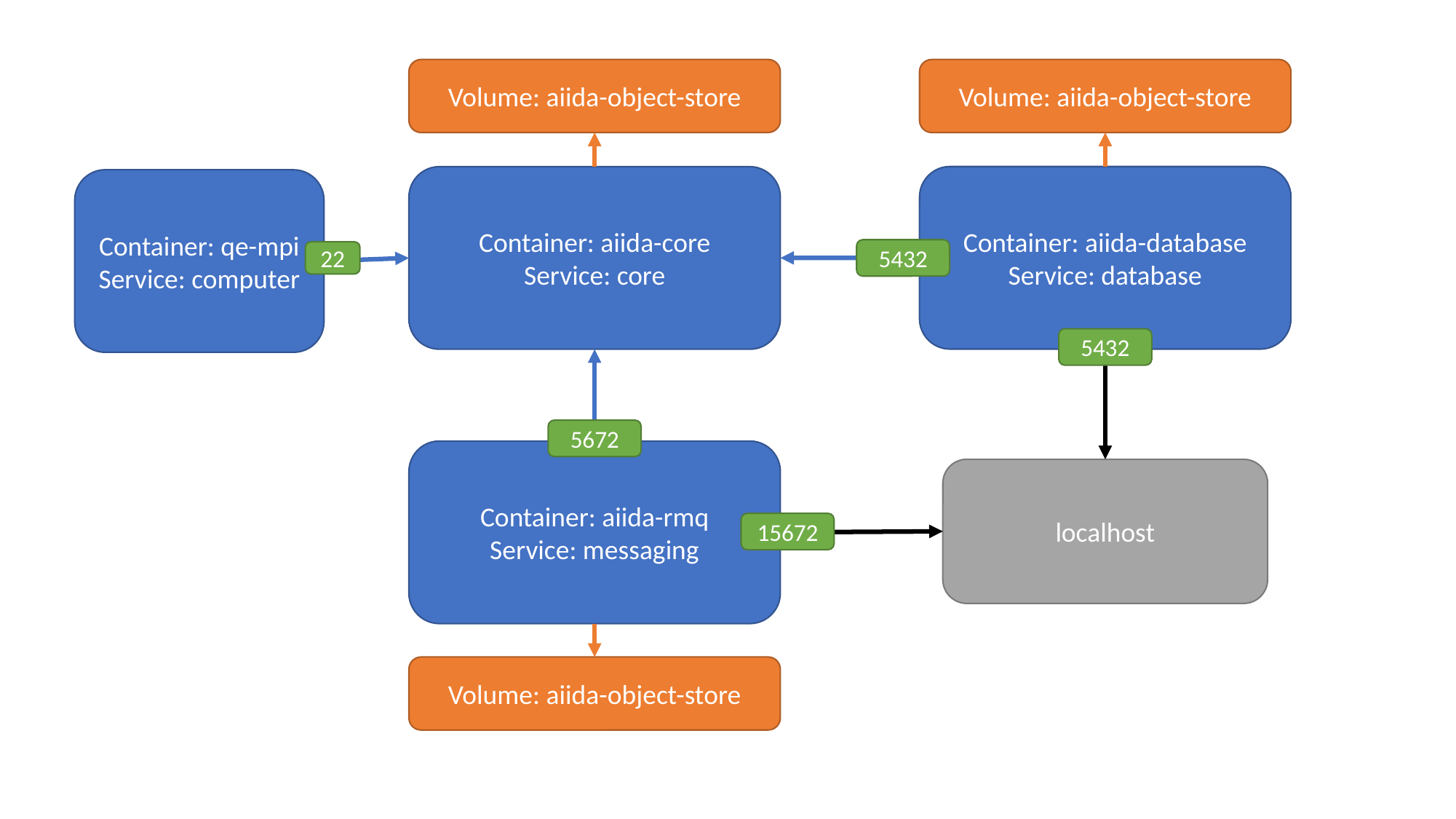

Volume: aiida-object-store
Volume: aiida-object-store
Container: aiida-database
Service: database
Container: aiida-core
Service: core
Container: qe-mpi
Service: computer
5432
22
5432
5672
Container: aiida-rmq
Service: messaging
localhost
15672
Volume: aiida-object-store